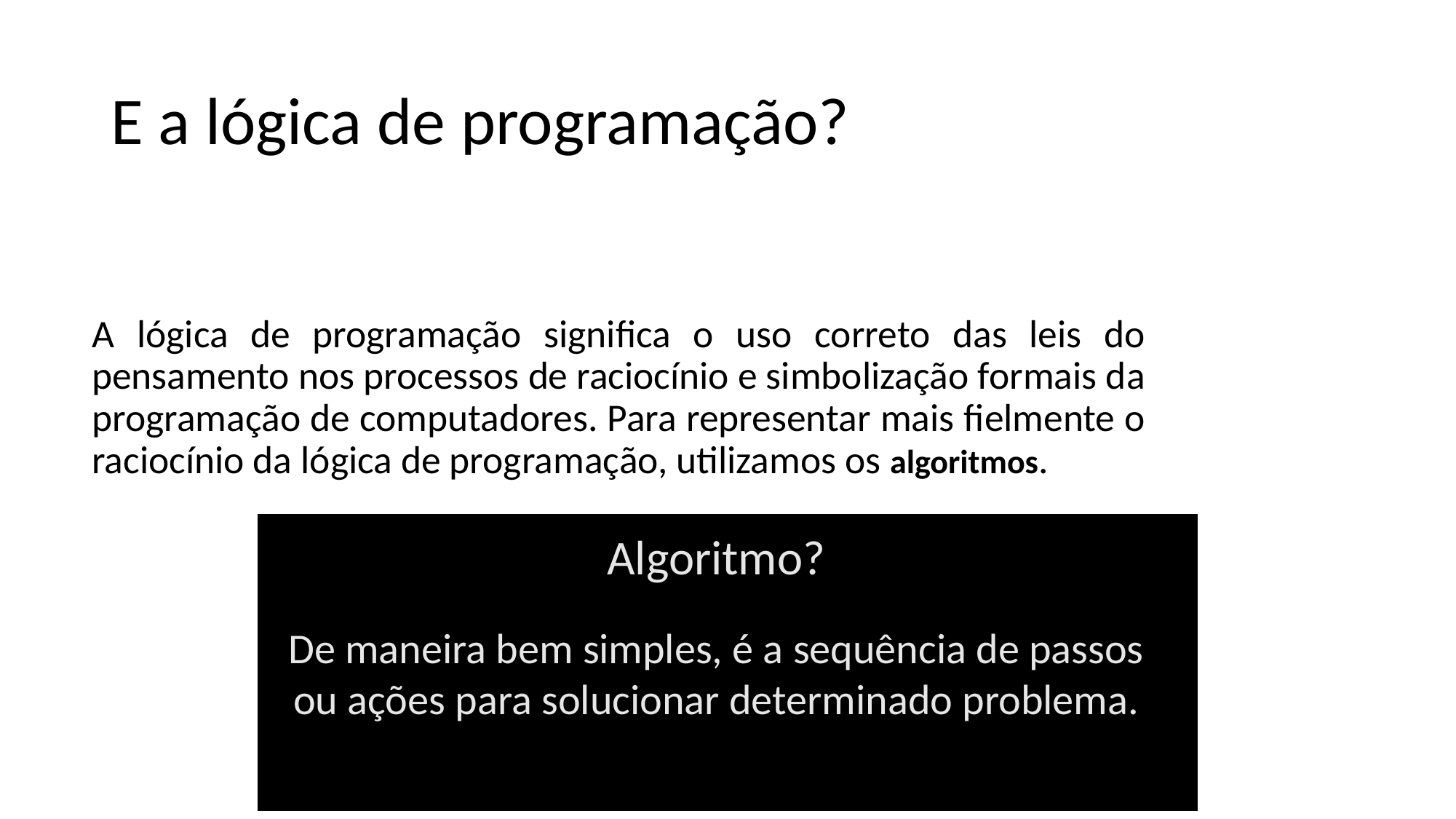

# E a lógica de programação?
A lógica de programação significa o uso correto das leis do pensamento nos processos de raciocínio e simbolização formais da programação de computadores. Para representar mais fielmente o raciocínio da lógica de programação, utilizamos os algoritmos.

Algoritmo?

De maneira bem simples, é a sequência de passos ou ações para solucionar determinado problema.